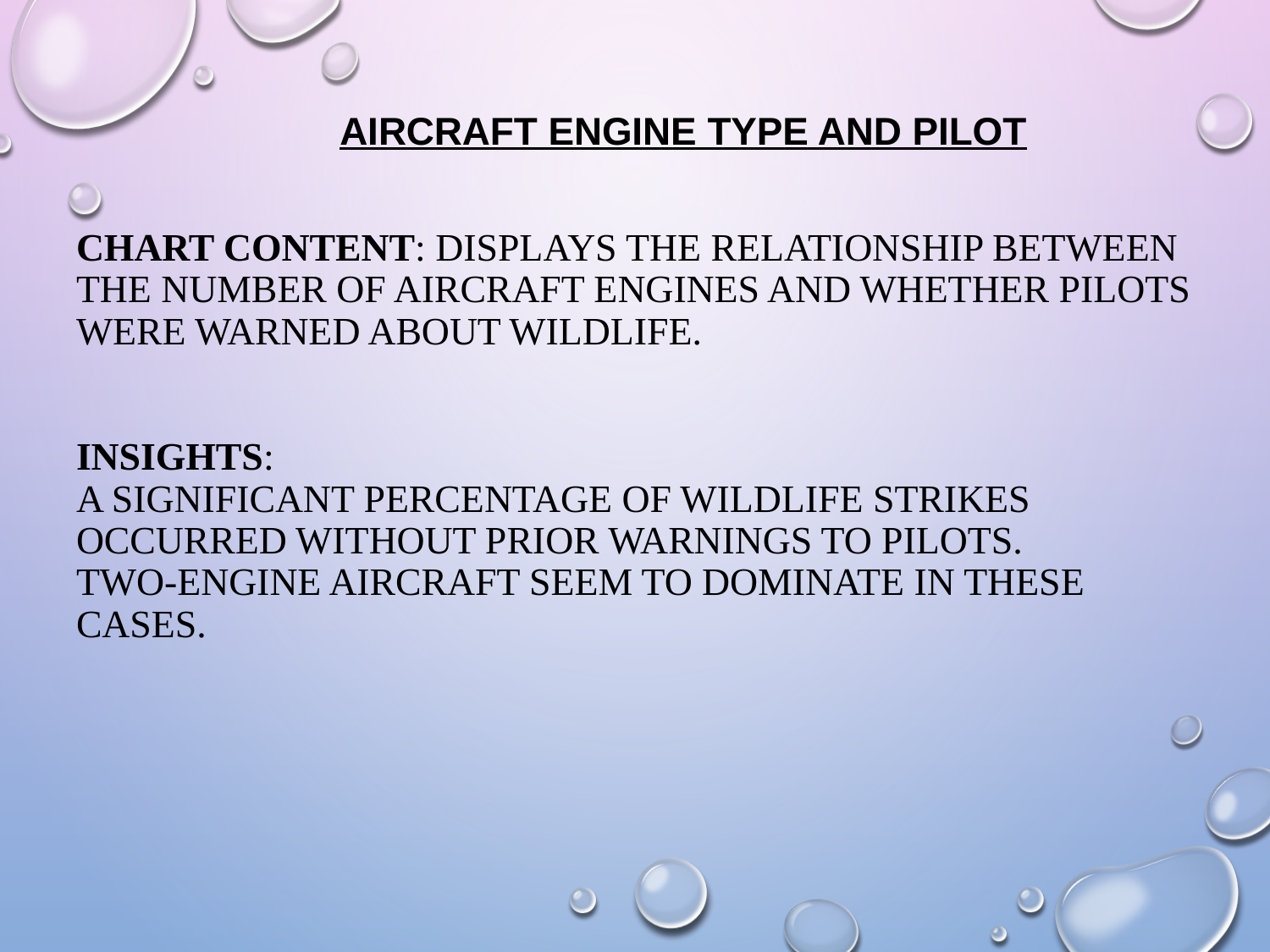

# AIRCRAFT ENGINE TYPE AND PILOT CHART CONTENT: DISPLAYS THE RELATIONSHIP BETWEEN THE NUMBER OF AIRCRAFT ENGINES AND WHETHER PILOTS WERE WARNED ABOUT WILDLIFE.

INSIGHTS:
A SIGNIFICANT PERCENTAGE OF WILDLIFE STRIKES OCCURRED WITHOUT PRIOR WARNINGS TO PILOTS.
TWO-ENGINE AIRCRAFT SEEM TO DOMINATE IN THESE CASES.